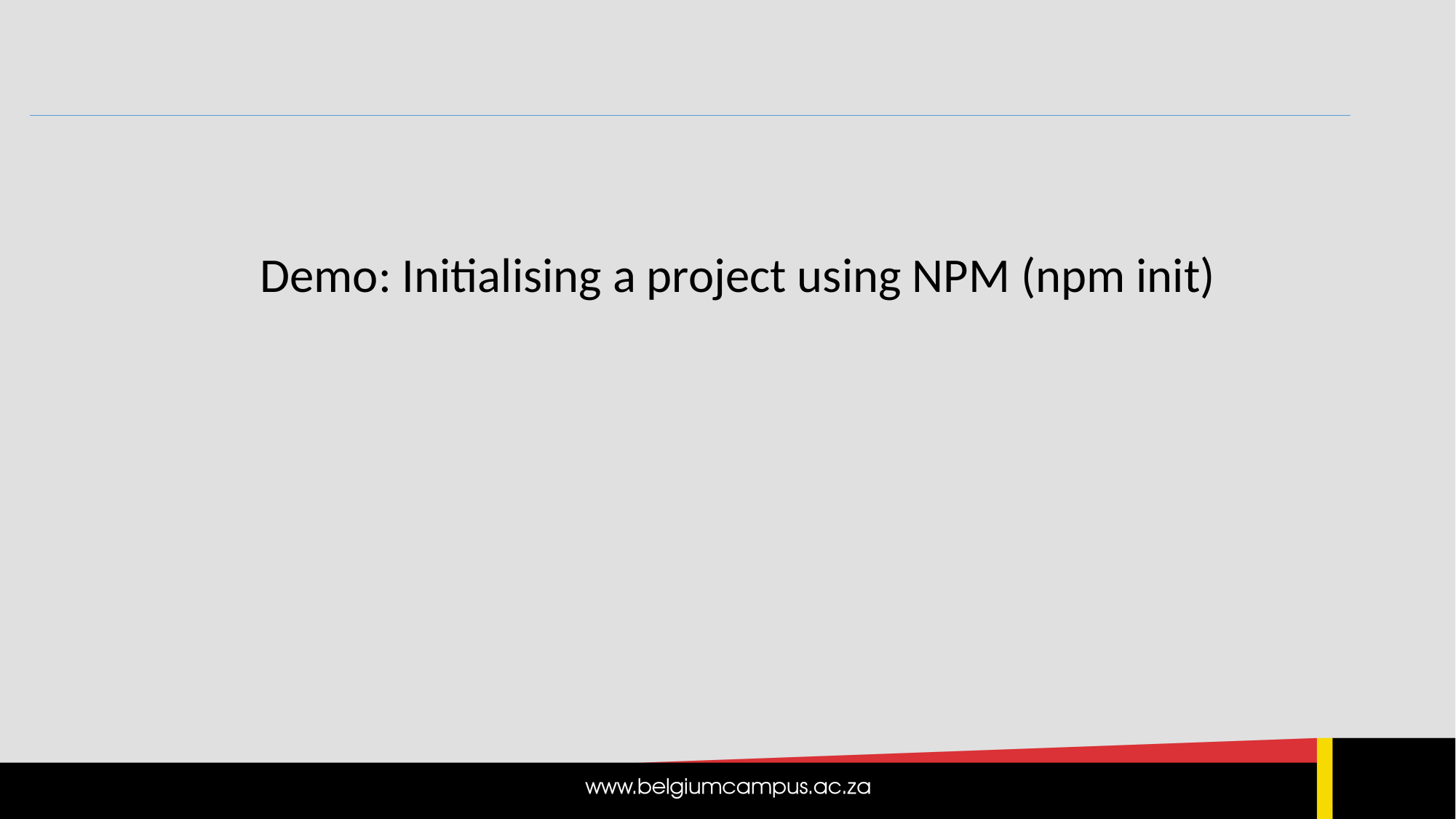

Demo: Initialising a project using NPM (npm init)